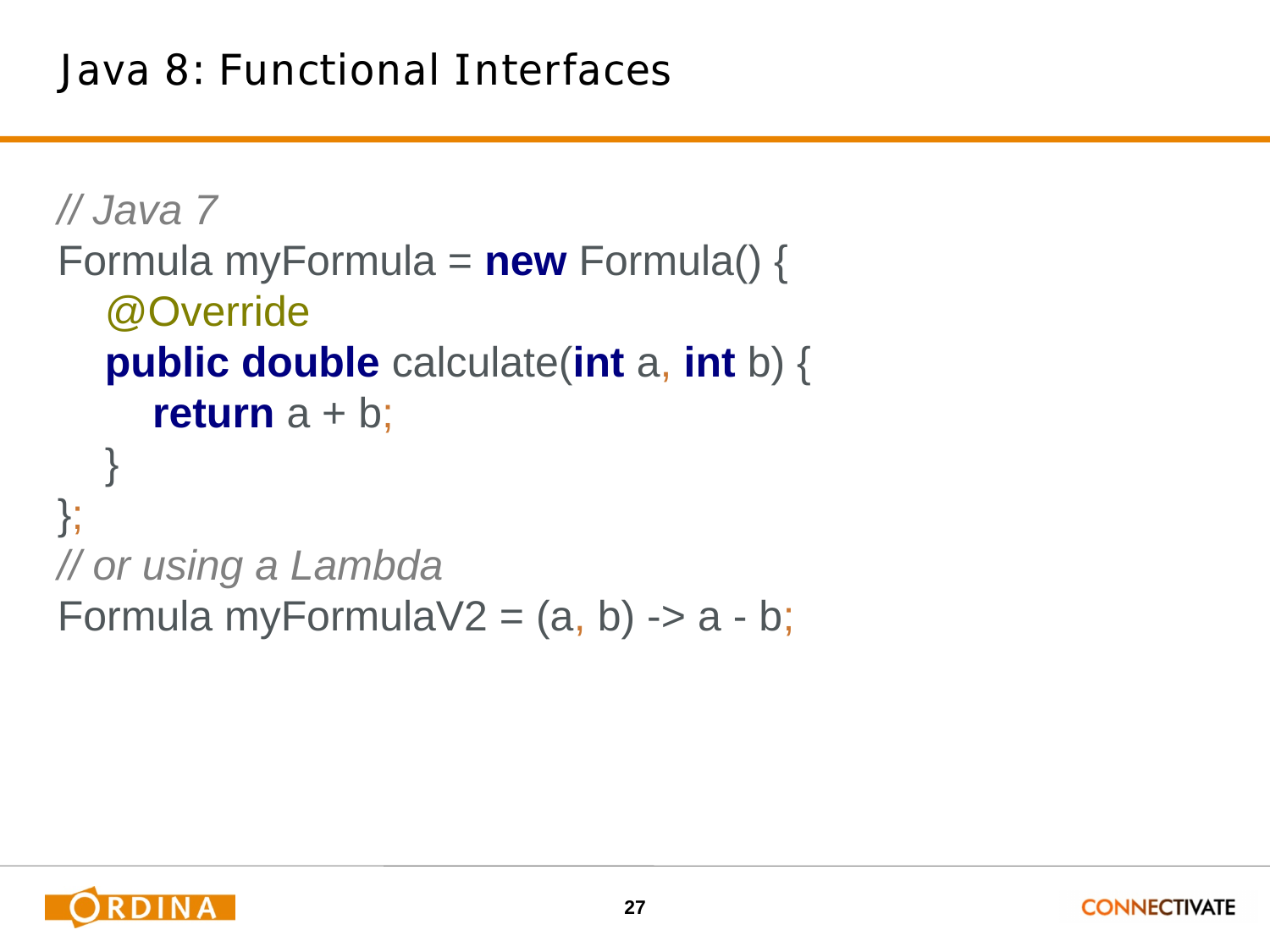

# Java 8: Functional Interfaces
// Java 7
Formula myFormula = new Formula() {
    @Override
    public double calculate(int a, int b) {
        return a + b;
    }
};
// or using a Lambda
Formula myFormulaV2 = (a, b) -> a - b;